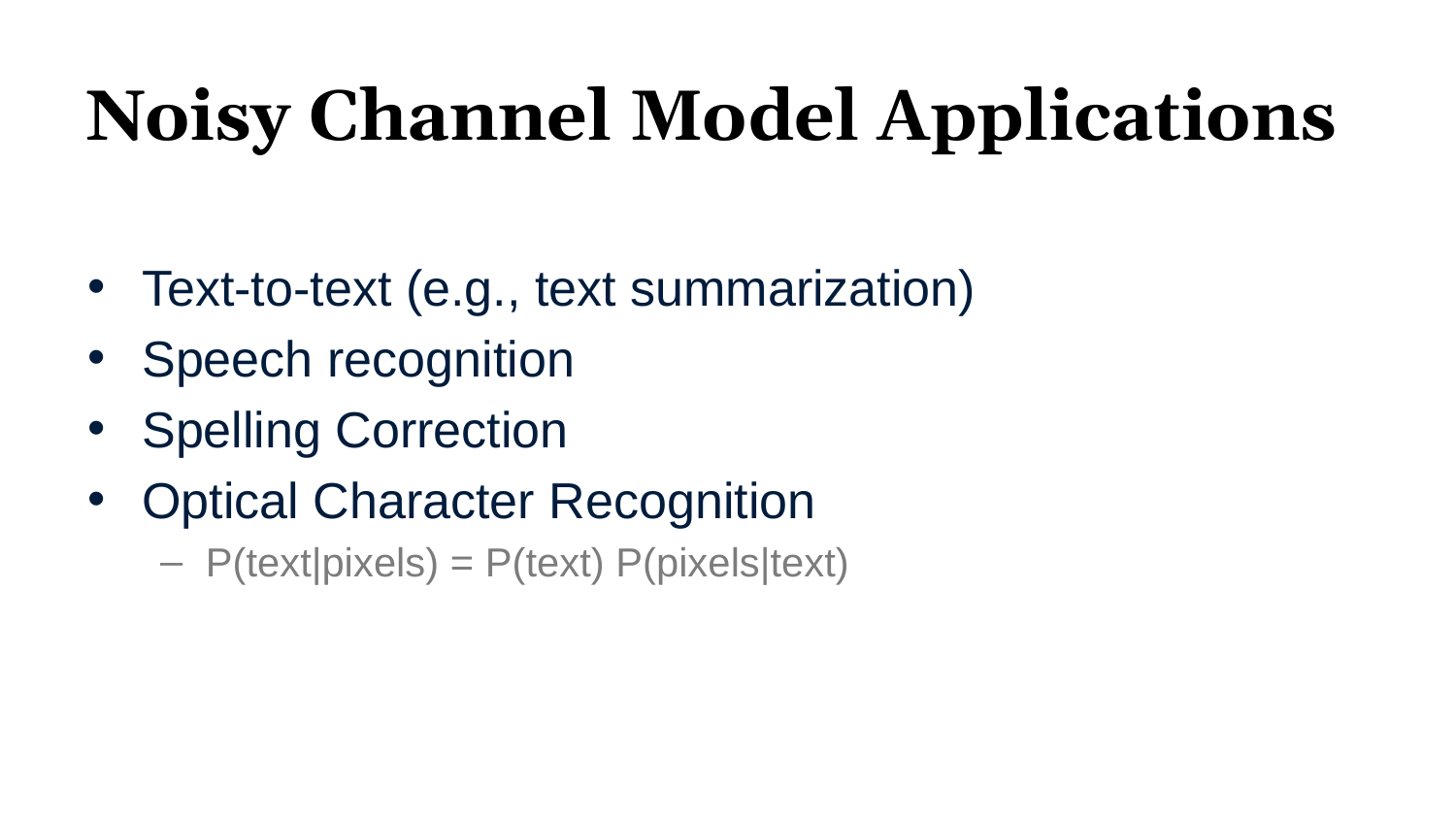

# Noisy Channel Model Applications
Text-to-text (e.g., text summarization)
Speech recognition
Spelling Correction
Optical Character Recognition
P(text|pixels) = P(text) P(pixels|text)